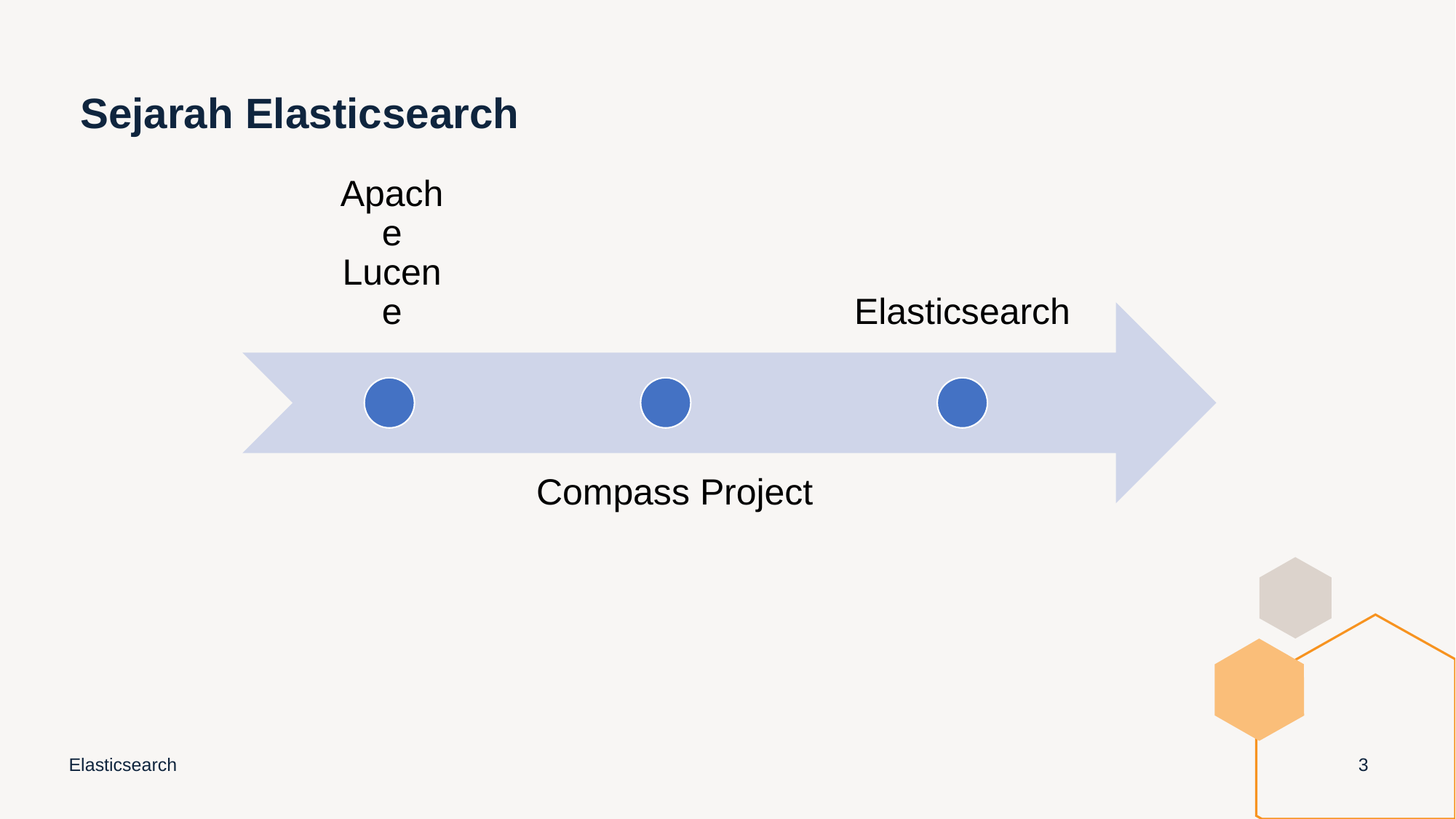

# Sejarah Elasticsearch
Apache Lucene
Compass Project
Elasticsearch
Elasticsearch
3